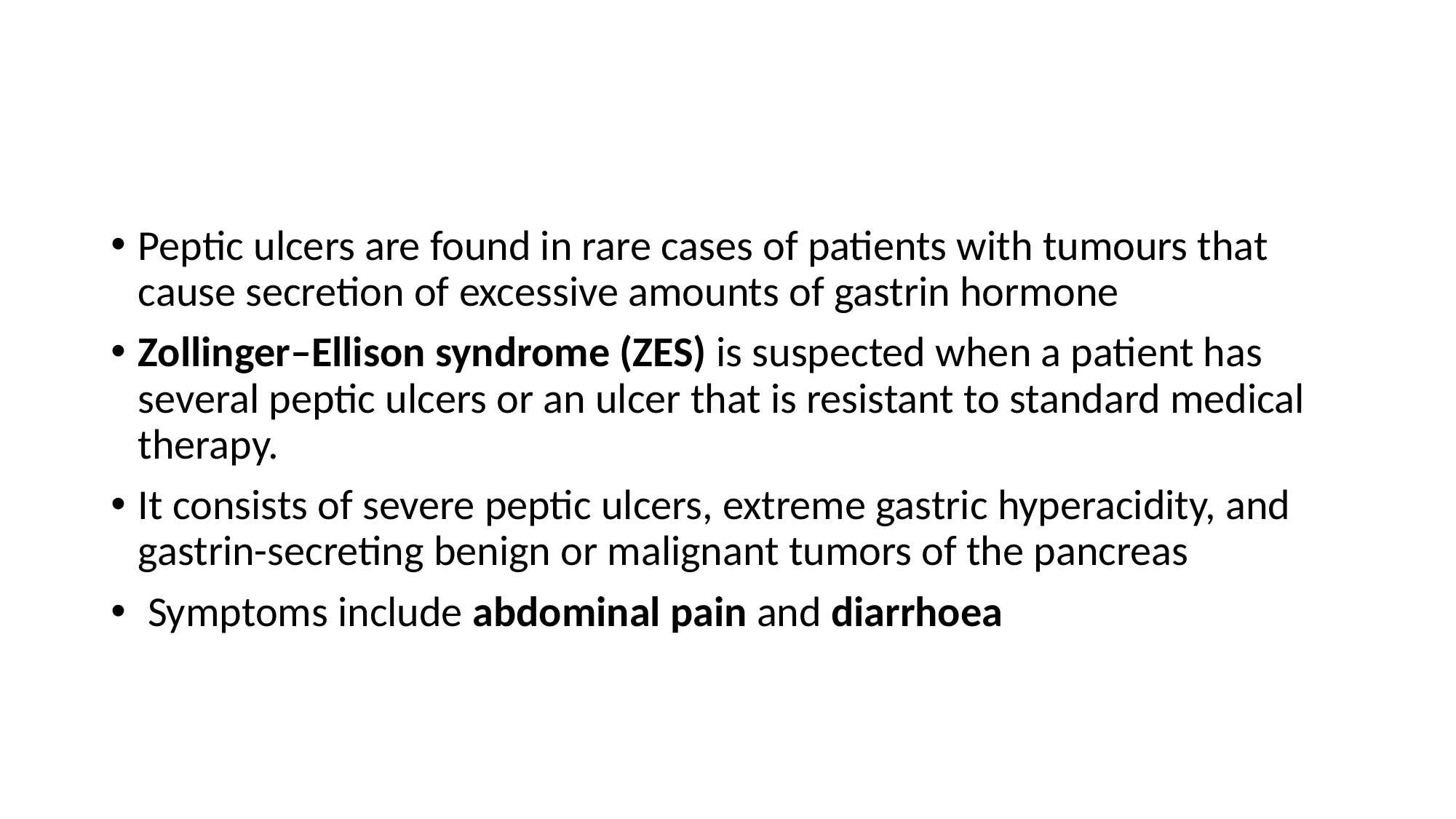

#
Peptic ulcers are found in rare cases of patients with tumours that cause secretion of excessive amounts of gastrin hormone
Zollinger–Ellison syndrome (ZES) is suspected when a patient has several peptic ulcers or an ulcer that is resistant to standard medical therapy.
It consists of severe peptic ulcers, extreme gastric hyperacidity, and gastrin-secreting benign or malignant tumors of the pancreas
 Symptoms include abdominal pain and diarrhoea